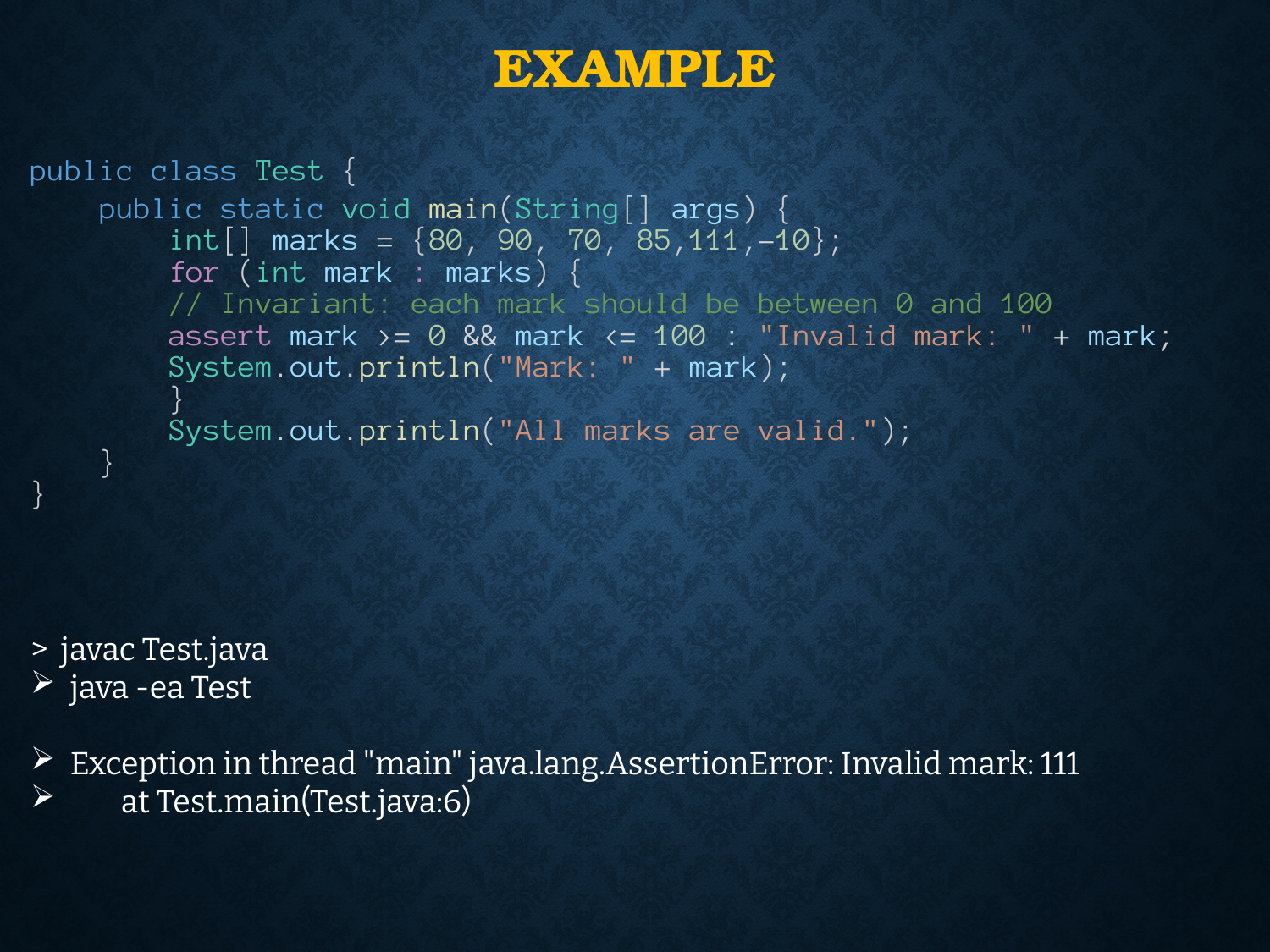

# Example
public class Test {
    public static void main(String[] args) {
        int[] marks = {80, 90, 70, 85,111,-10};
        for (int mark : marks) {
        // Invariant: each mark should be between 0 and 100
        assert mark >= 0 && mark <= 100 : "Invalid mark: " + mark;
        System.out.println("Mark: " + mark);
        }
        System.out.println("All marks are valid.");
    }
}
>  javac Test.java
java -ea Test

Exception in thread "main" java.lang.AssertionError: Invalid mark: 111
        at Test.main(Test.java:6)